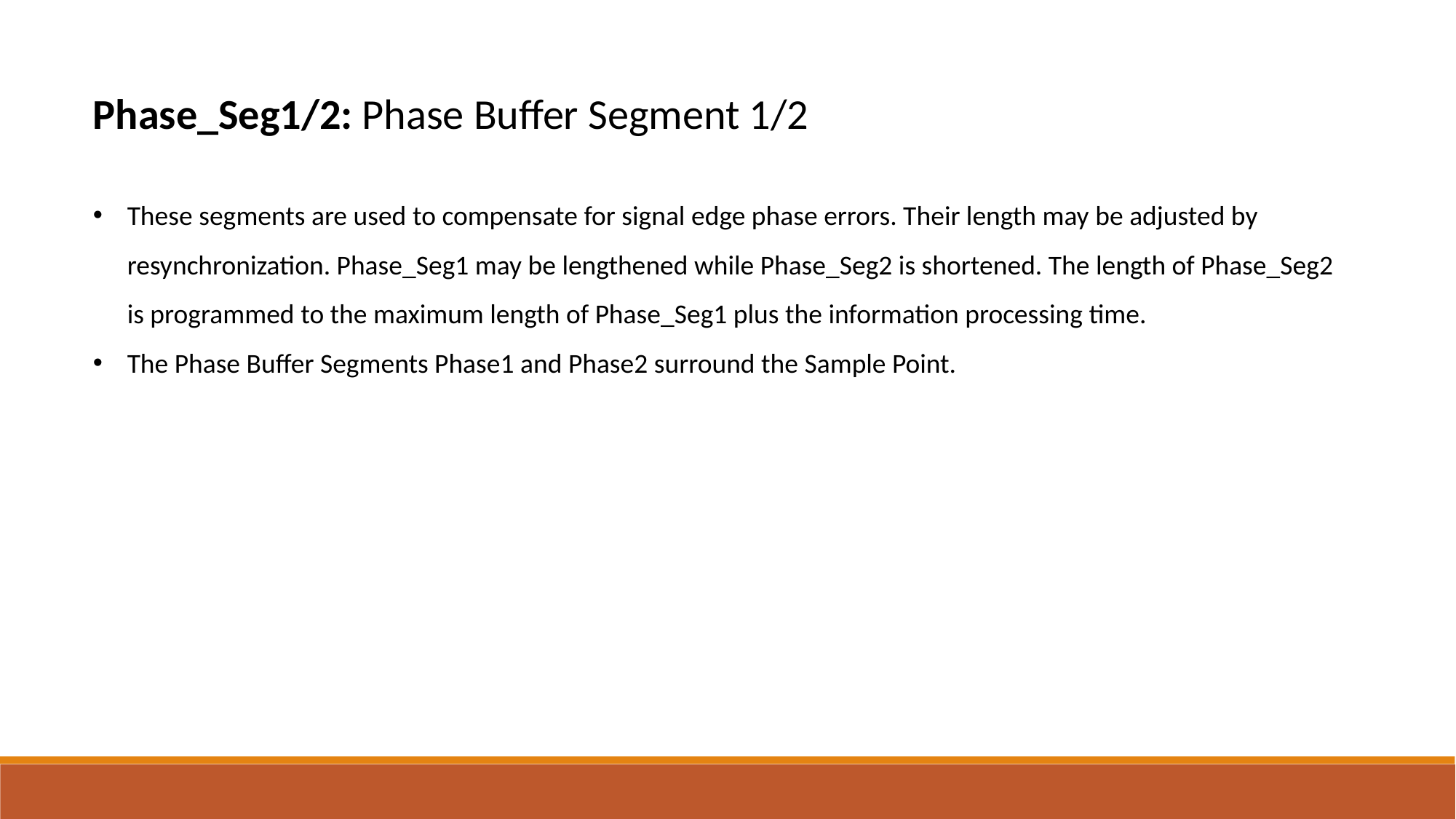

Phase_Seg1/2: Phase Buffer Segment 1/2
These segments are used to compensate for signal edge phase errors. Their length may be adjusted by resynchronization. Phase_Seg1 may be lengthened while Phase_Seg2 is shortened. The length of Phase_Seg2 is programmed to the maximum length of Phase_Seg1 plus the information processing time.
The Phase Buffer Segments Phase1 and Phase2 surround the Sample Point.